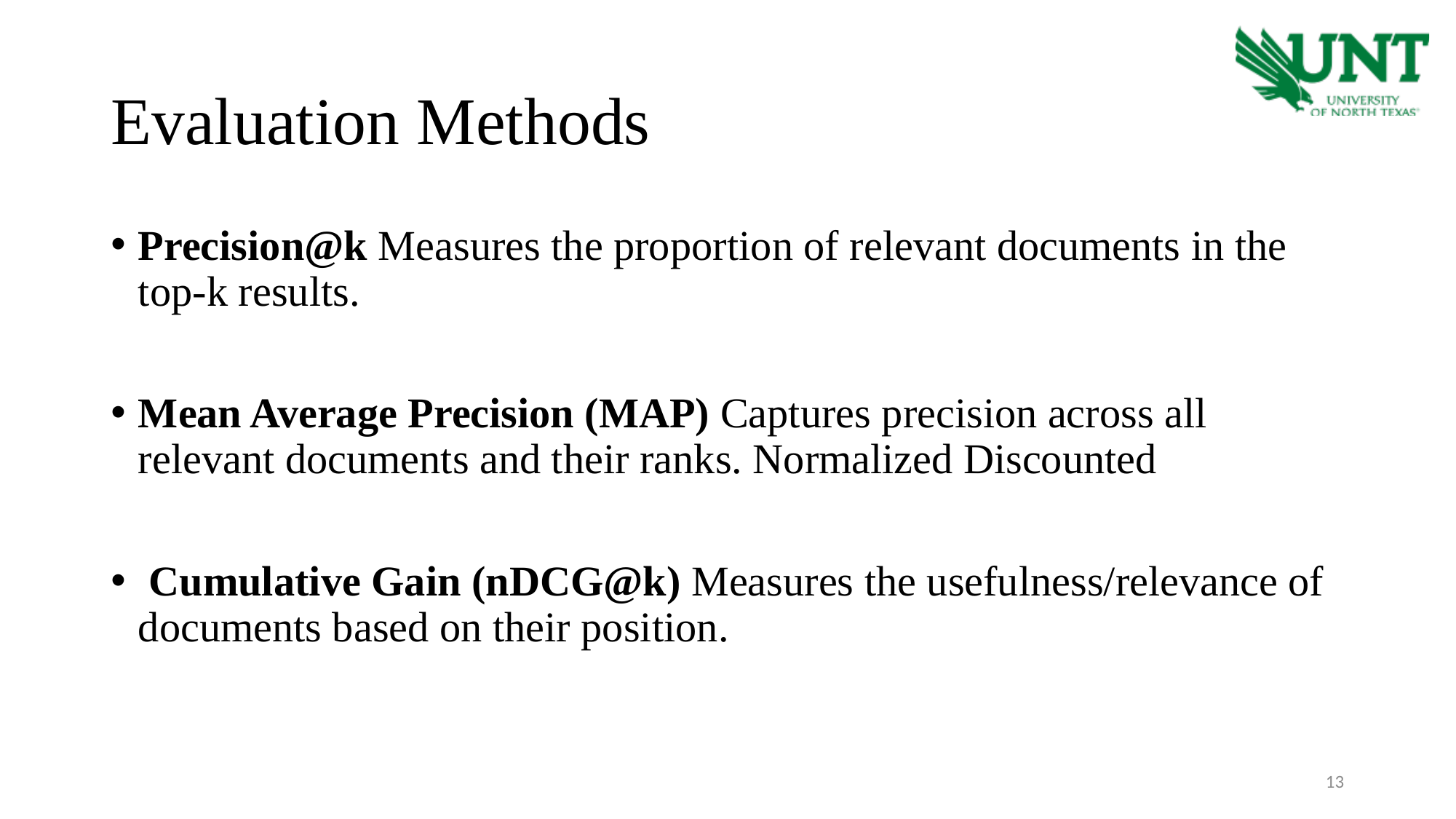

# Evaluation Methods
Precision@k Measures the proportion of relevant documents in the top-k results.

Mean Average Precision (MAP) Captures precision across all relevant documents and their ranks. Normalized Discounted

 Cumulative Gain (nDCG@k) Measures the usefulness/relevance of documents based on their position.
13